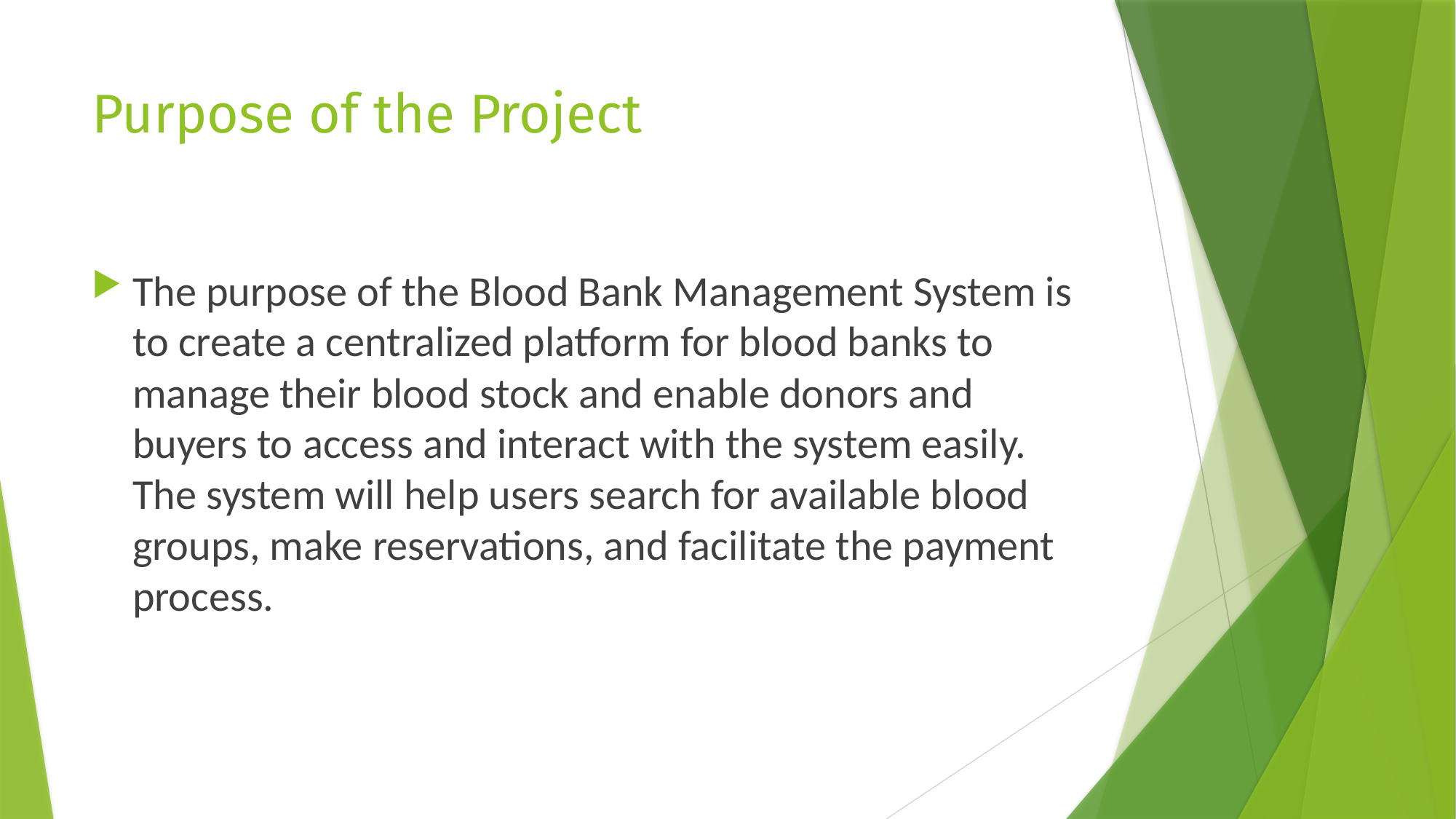

# Purpose of the Project
The purpose of the Blood Bank Management System is to create a centralized platform for blood banks to manage their blood stock and enable donors and buyers to access and interact with the system easily. The system will help users search for available blood groups, make reservations, and facilitate the payment process.